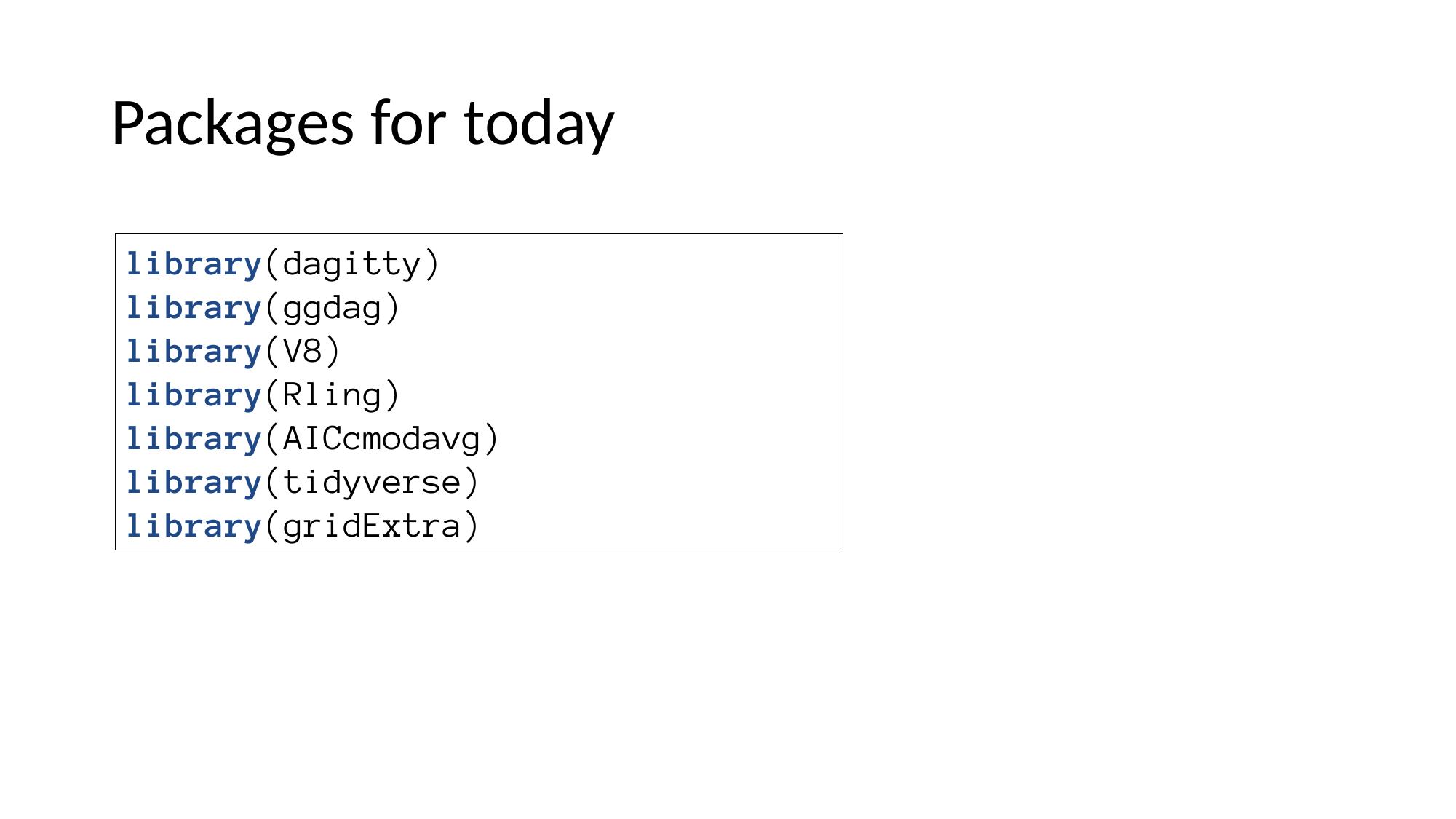

# Packages for today
library(dagitty)
library(ggdag)
library(V8)
library(Rling)
library(AICcmodavg)
library(tidyverse)
library(gridExtra)